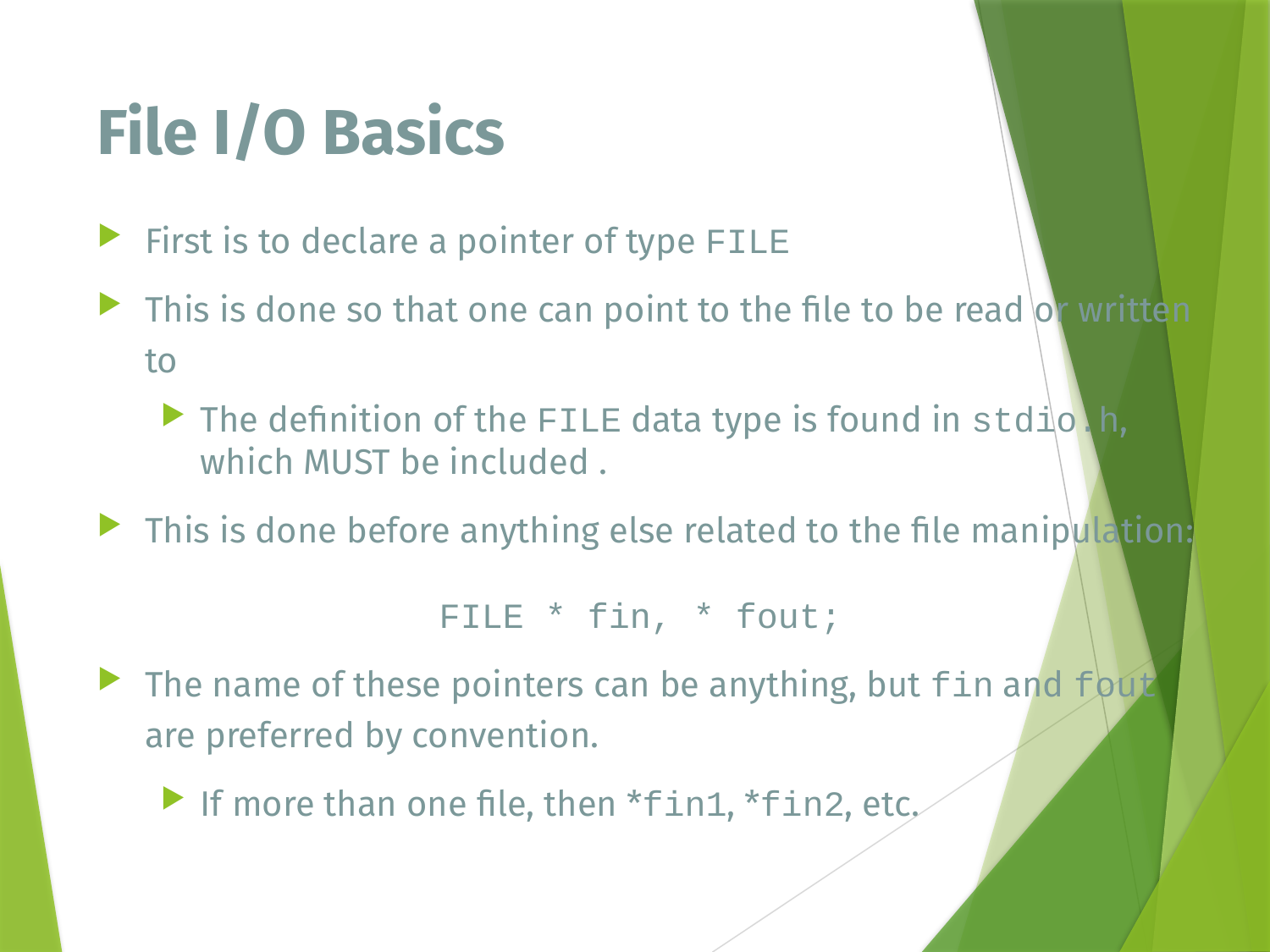

# File I/O Basics
First is to declare a pointer of type FILE
This is done so that one can point to the file to be read or written to
The definition of the FILE data type is found in stdio.h, which MUST be included .
This is done before anything else related to the file manipulation:
FILE * fin, * fout;
The name of these pointers can be anything, but fin and fout are preferred by convention.
If more than one file, then *fin1, *fin2, etc.